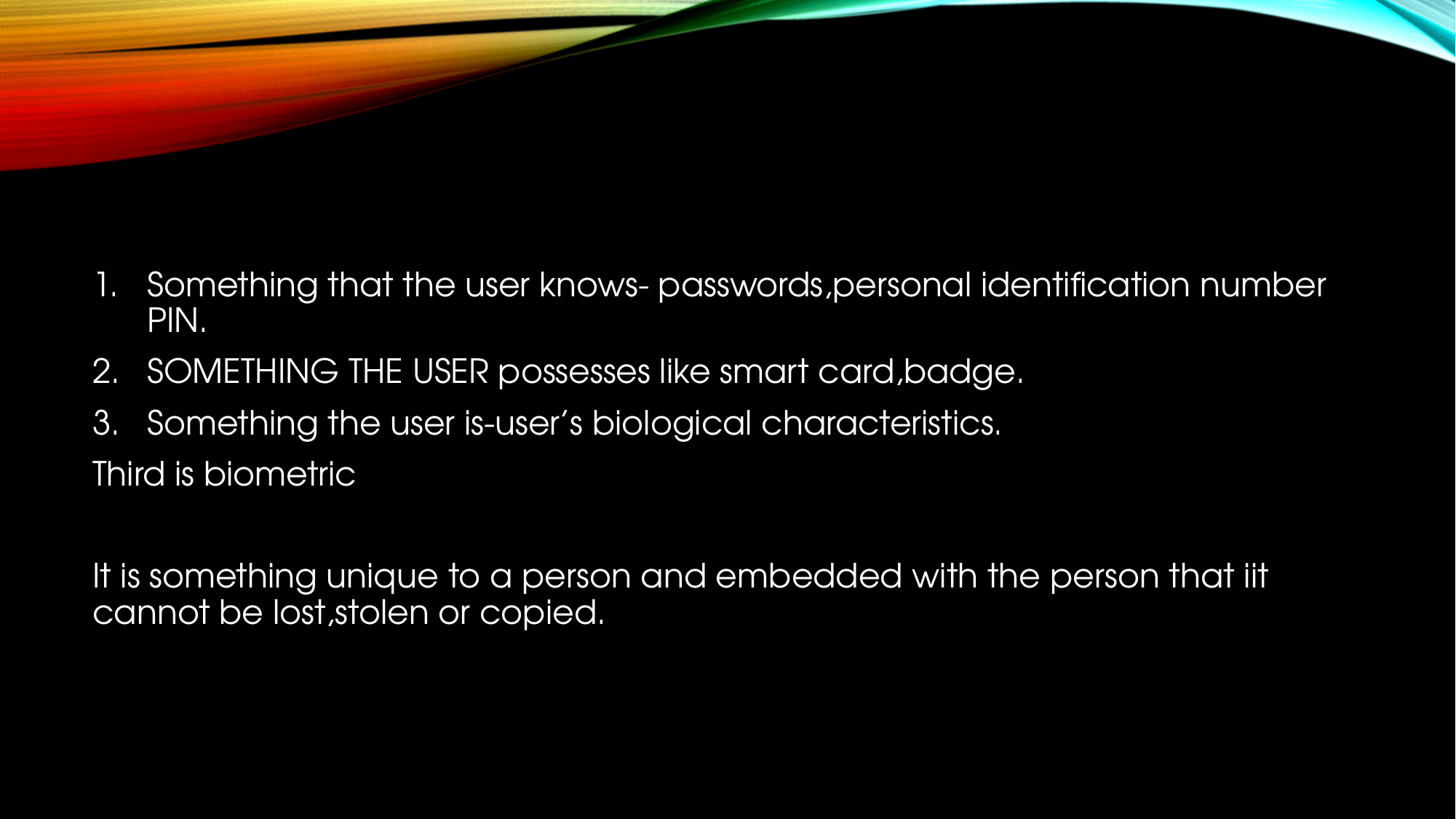

#
Something that the user knows- passwords,personal identification number PIN.
SOMETHING THE USER possesses like smart card,badge.
Something the user is-user’s biological characteristics.
Third is biometric

It is something unique to a person and embedded with the person that iit cannot be lost,stolen or copied.